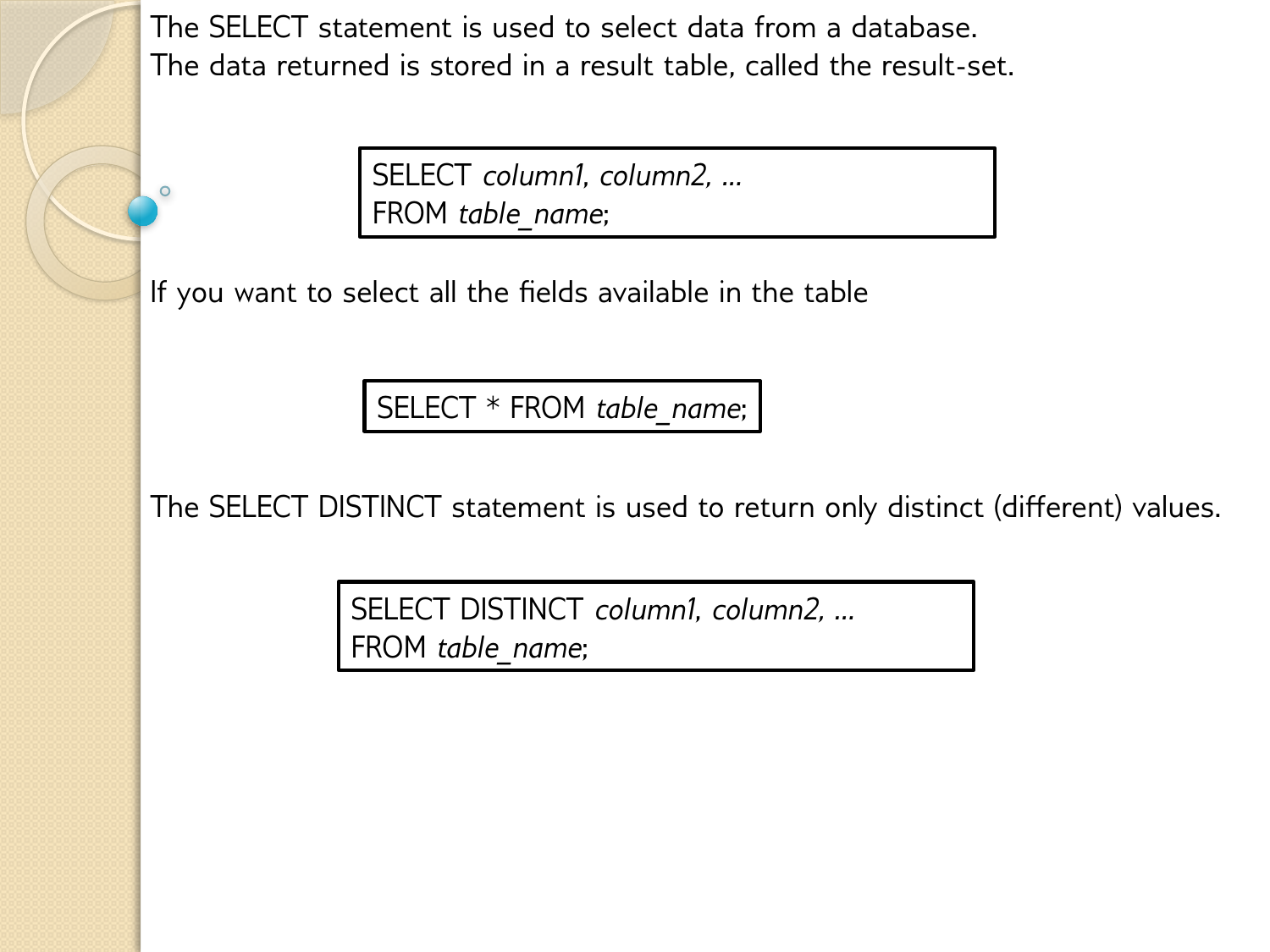

The SELECT statement is used to select data from a database.
The data returned is stored in a result table, called the result-set.
SELECT column1, column2, ...
FROM table_name;
If you want to select all the fields available in the table
SELECT * FROM table_name;
The SELECT DISTINCT statement is used to return only distinct (different) values.
SELECT DISTINCT column1, column2, ...
FROM table_name;